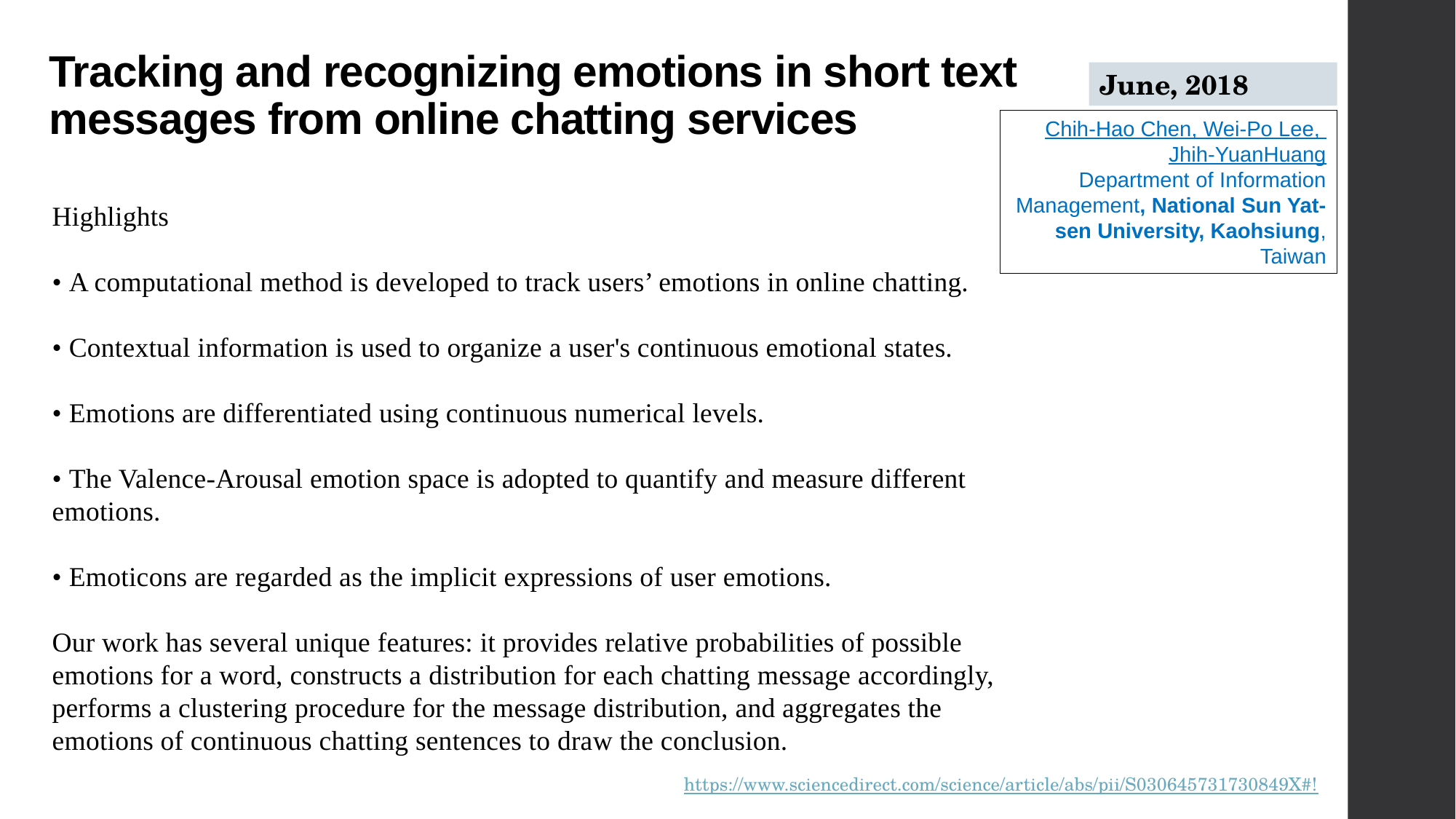

# Tracking and recognizing emotions in short text messages from online chatting services
June, 2018
Chih-Hao Chen, Wei-Po Lee, Jhih-YuanHuang
Department of Information Management, National Sun Yat-sen University, Kaohsiung, Taiwan
Highlights
• A computational method is developed to track users’ emotions in online chatting.
• Contextual information is used to organize a user's continuous emotional states.
• Emotions are differentiated using continuous numerical levels.
• The Valence-Arousal emotion space is adopted to quantify and measure different emotions.
• Emoticons are regarded as the implicit expressions of user emotions.
Our work has several unique features: it provides relative probabilities of possible emotions for a word, constructs a distribution for each chatting message accordingly, performs a clustering procedure for the message distribution, and aggregates the emotions of continuous chatting sentences to draw the conclusion.

https://www.sciencedirect.com/science/article/abs/pii/S030645731730849X#!